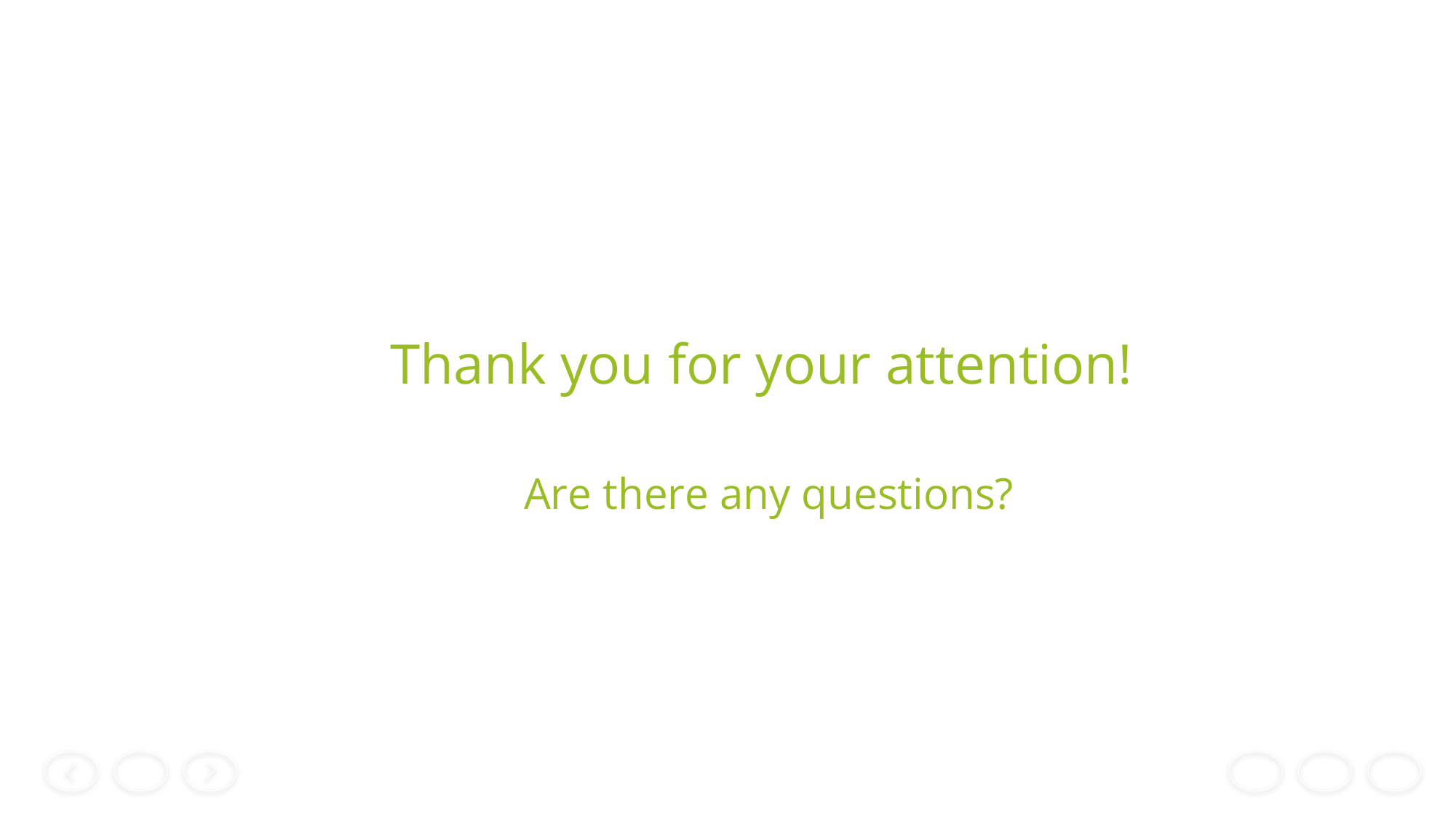

Thank you for your attention!
Are there any questions?
# If you’ve enjoyed this presentation don’t forget to share some love!